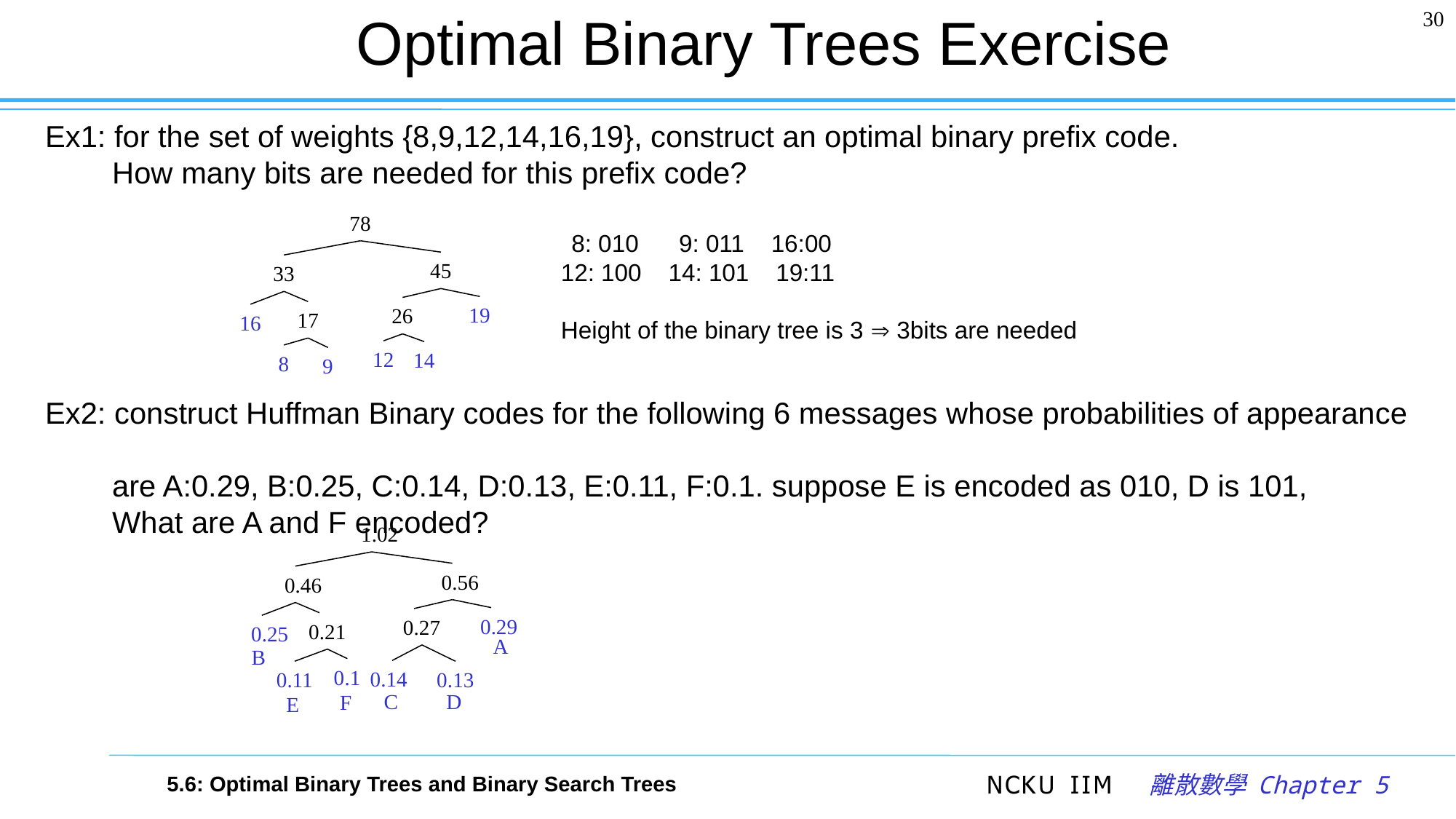

# Optimal Binary Trees Exercise
30
Ex1: for the set of weights {8,9,12,14,16,19}, construct an optimal binary prefix code.
        How many bits are needed for this prefix code?

Ex2: construct Huffman Binary codes for the following 6 messages whose probabilities of appearance
        are A:0.29, B:0.25, C:0.14, D:0.13, E:0.11, F:0.1. suppose E is encoded as 010, D is 101,
        What are A and F encoded?

78
45
33
19
26
17
16
12
14
8
9
  8: 010      9: 011    16:00
12: 100    14: 101    19:11

Height of the binary tree is 3 ⇒ 3bits are needed
1.02
0.56
0.46
0.29
0.27
0.21
0.25
0.1
0.14
0.11
0.13
A
B
C
D
F
E
5.6: Optimal Binary Trees and Binary Search Trees